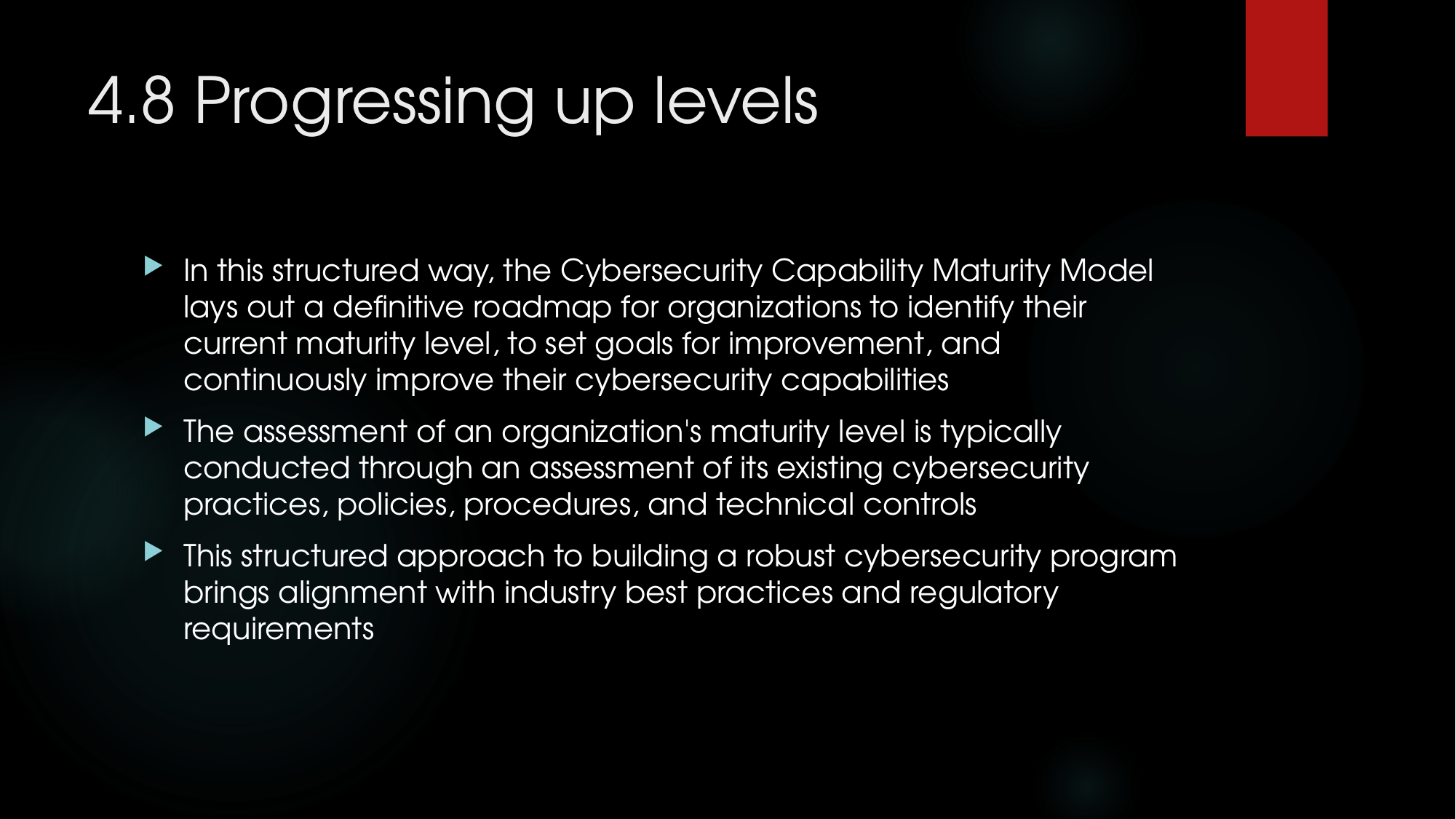

# 4.8 Progressing up levels
In this structured way, the Cybersecurity Capability Maturity Model lays out a definitive roadmap for organizations to identify their current maturity level, to set goals for improvement, and continuously improve their cybersecurity capabilities
The assessment of an organization's maturity level is typically conducted through an assessment of its existing cybersecurity practices, policies, procedures, and technical controls
This structured approach to building a robust cybersecurity program brings alignment with industry best practices and regulatory requirements